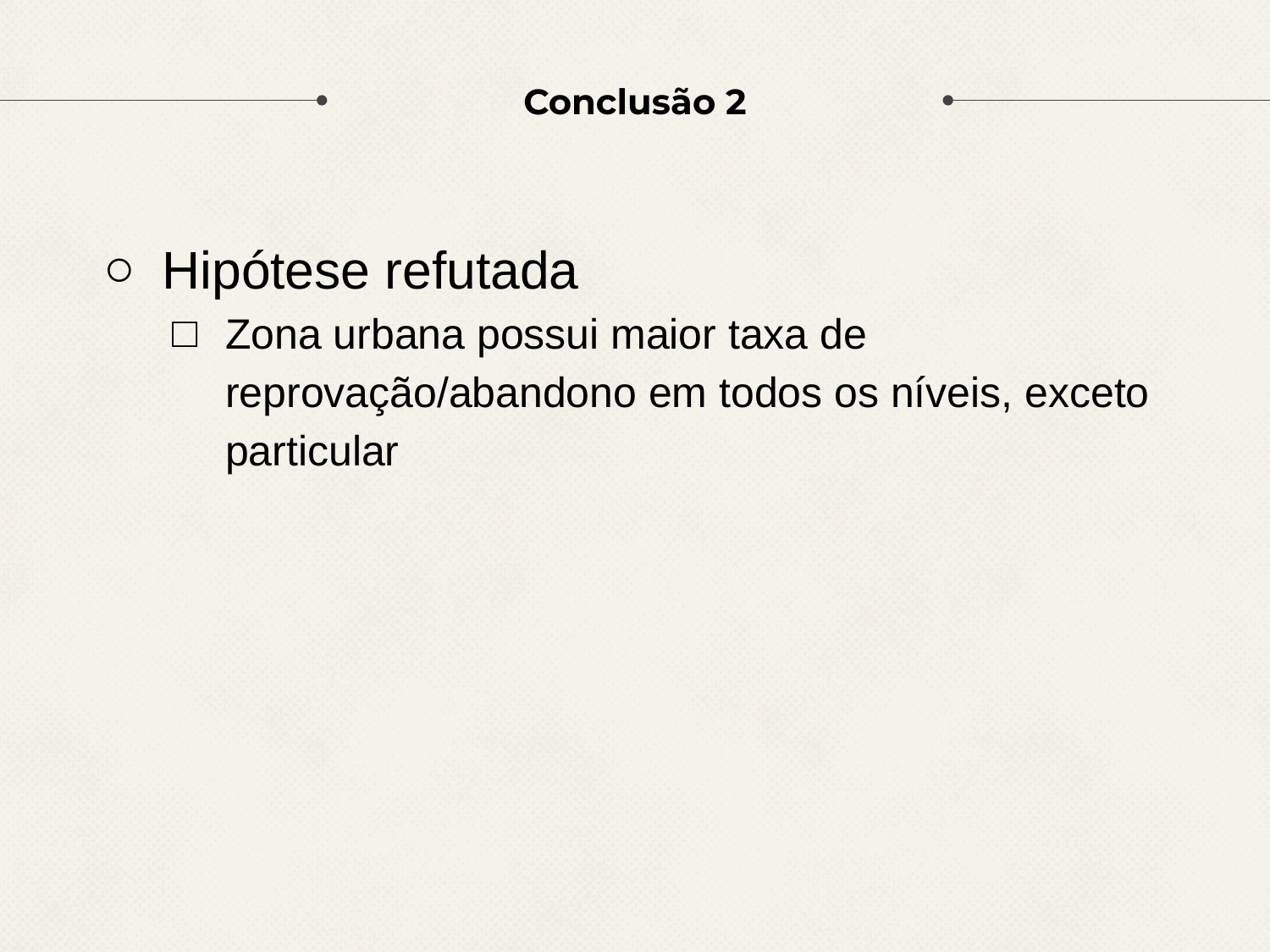

# Conclusão 2
Hipótese refutada
Zona urbana possui maior taxa de reprovação/abandono em todos os níveis, exceto particular